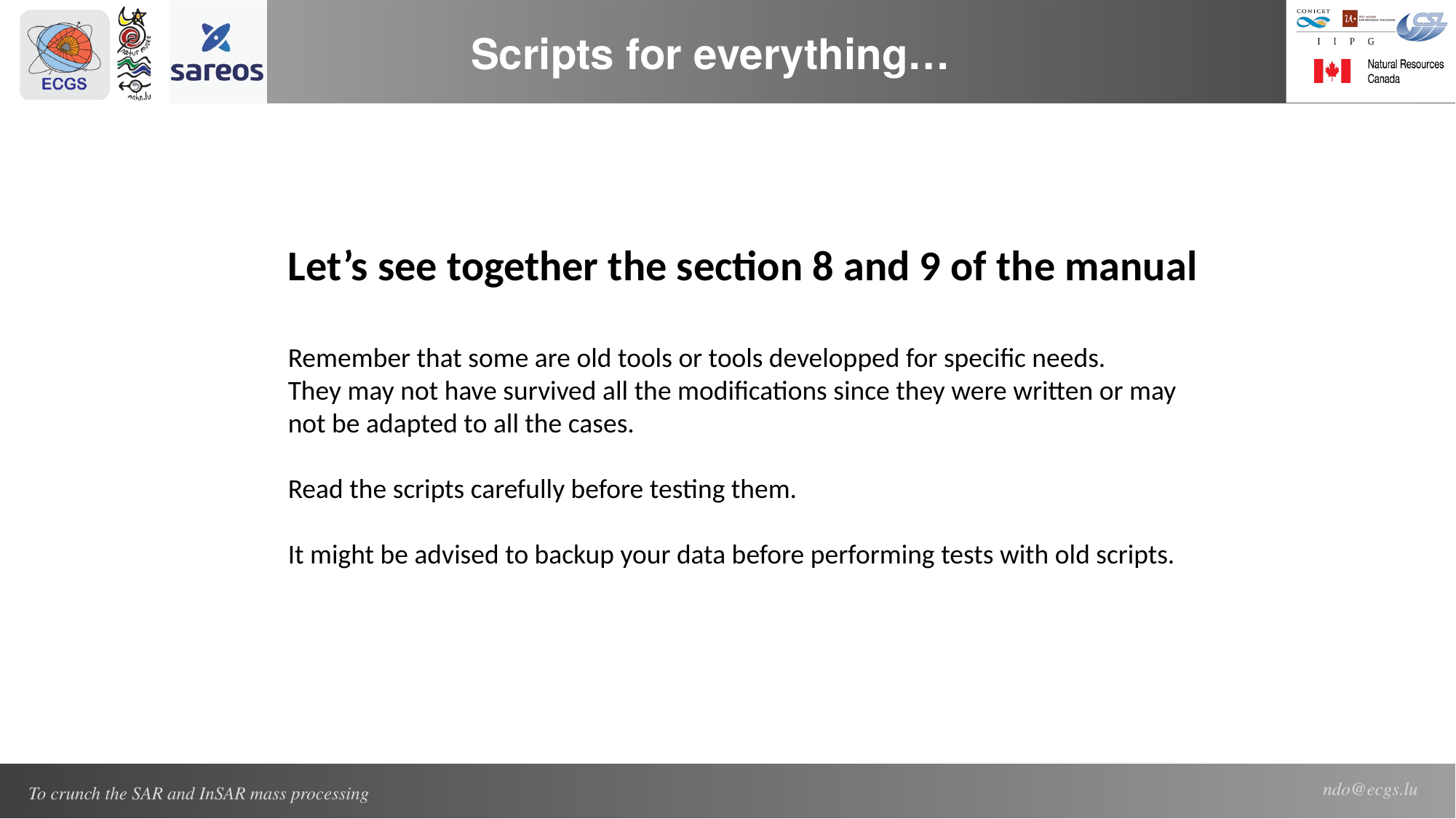

Scripts for everything…
Let’s see together the section 8 and 9 of the manual

Remember that some are old tools or tools developped for specific needs.
They may not have survived all the modifications since they were written or may not be adapted to all the cases.

Read the scripts carefully before testing them.

It might be advised to backup your data before performing tests with old scripts.